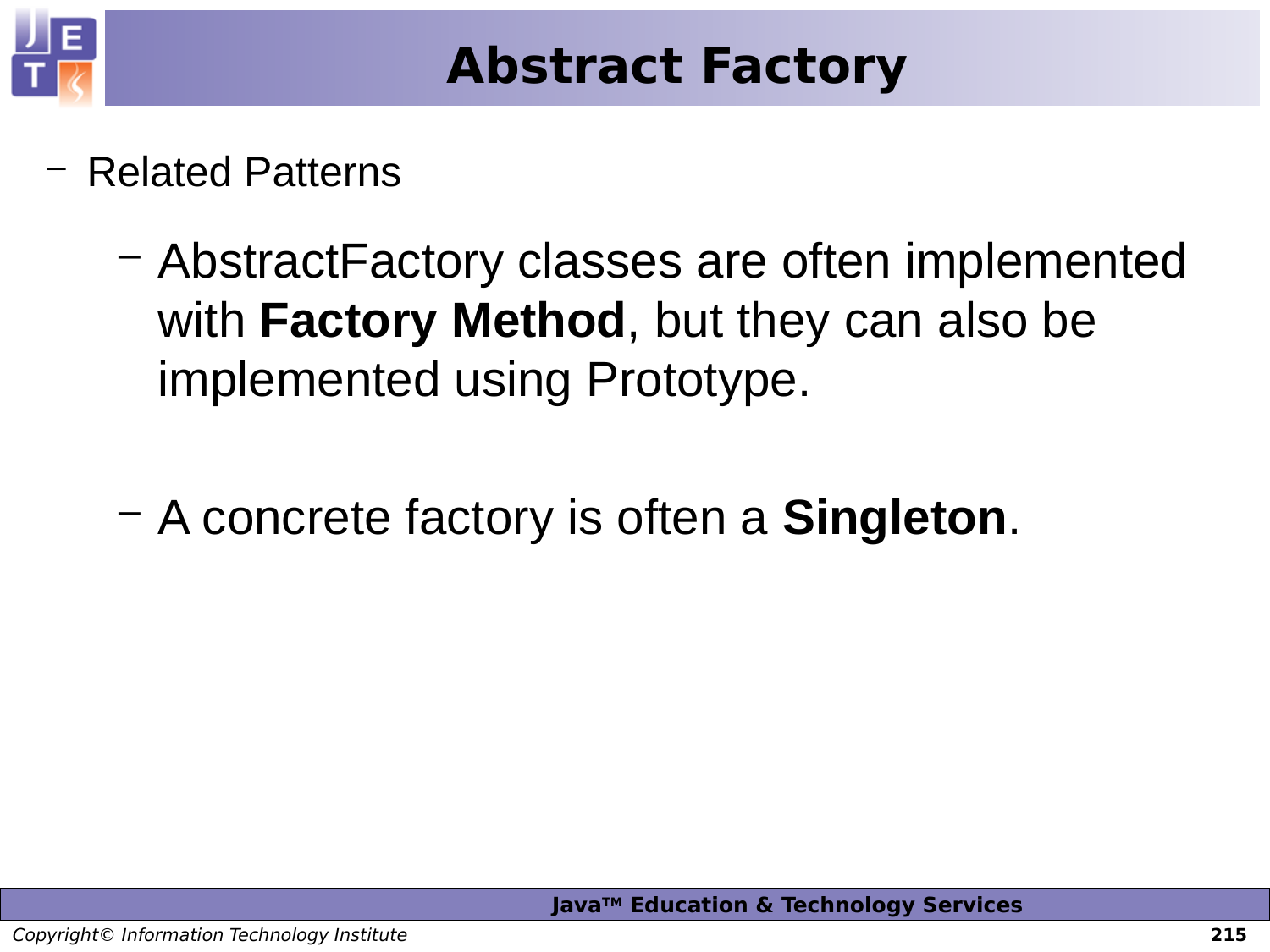

# Abstract Factory
Related Patterns

AbstractFactory classes are often implemented with Factory Method, but they can also be implemented using Prototype.

A concrete factory is often a Singleton.